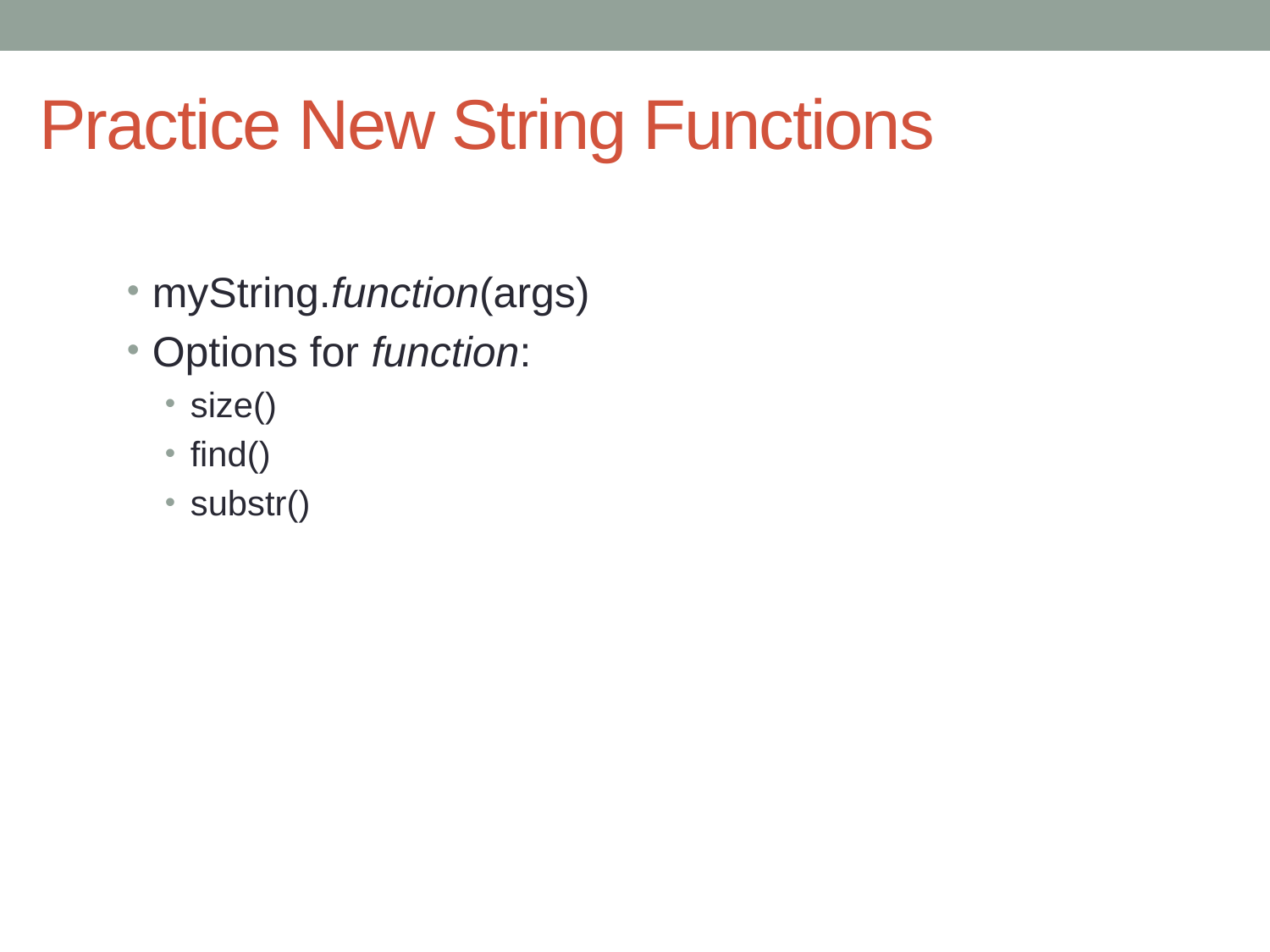

# Practice New String Functions
myString.function(args)‏
Options for function:
size()‏
find()‏
substr()‏